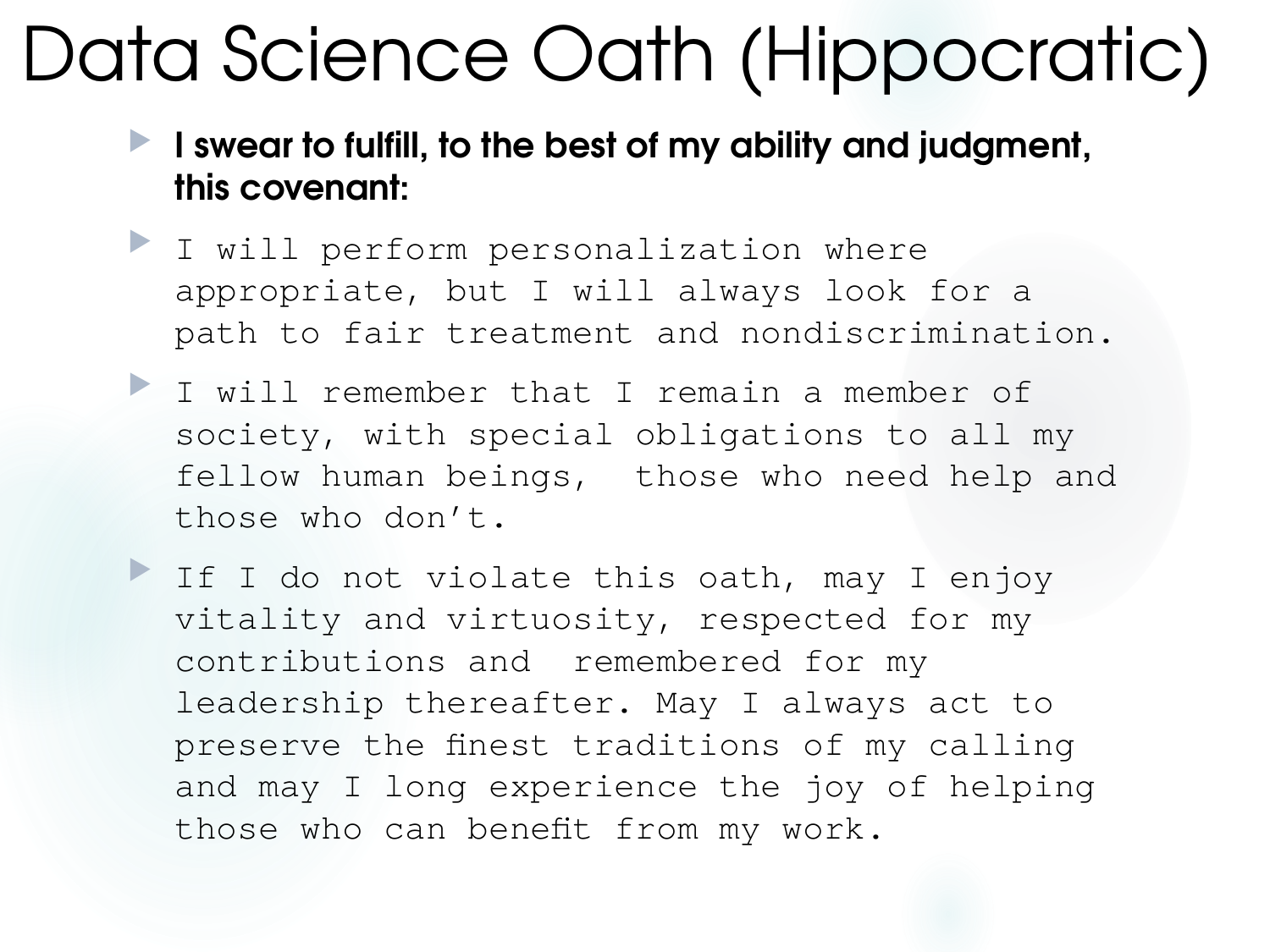

# Data Science Oath (Hippocratic)
I swear to fulfill, to the best of my ability and judgment, this covenant:
I will perform personalization where appropriate, but I will always look for a path to fair treatment and nondiscrimination.
I will remember that I remain a member of society, with special obligations to all my fellow human beings,  those who need help and those who don’t.
If I do not violate this oath, may I enjoy vitality and virtuosity, respected for my contributions and  remembered for my leadership thereafter. May I always act to preserve the finest traditions of my calling and may I long experience the joy of helping those who can benefit from my work.